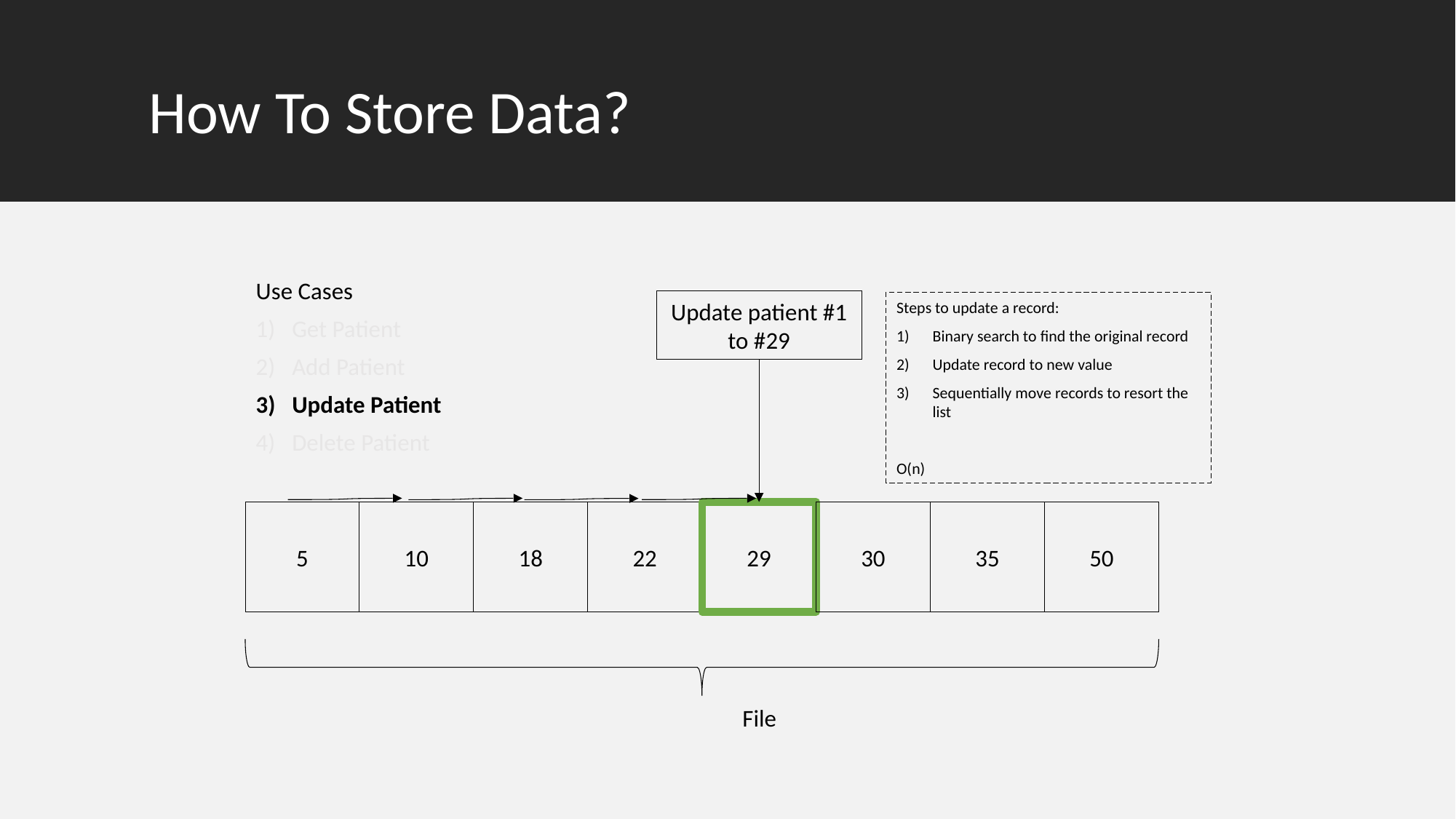

# How To Store Data?

Use Cases
Get Patient
Add Patient
Update Patient
Delete Patient
Update patient #1 to #29
Steps to update a record:
Binary search to find the original record
Update record to new value
Sequentially move records to resort the list

O(n)
5
10
18
22
29
30
35
50
File